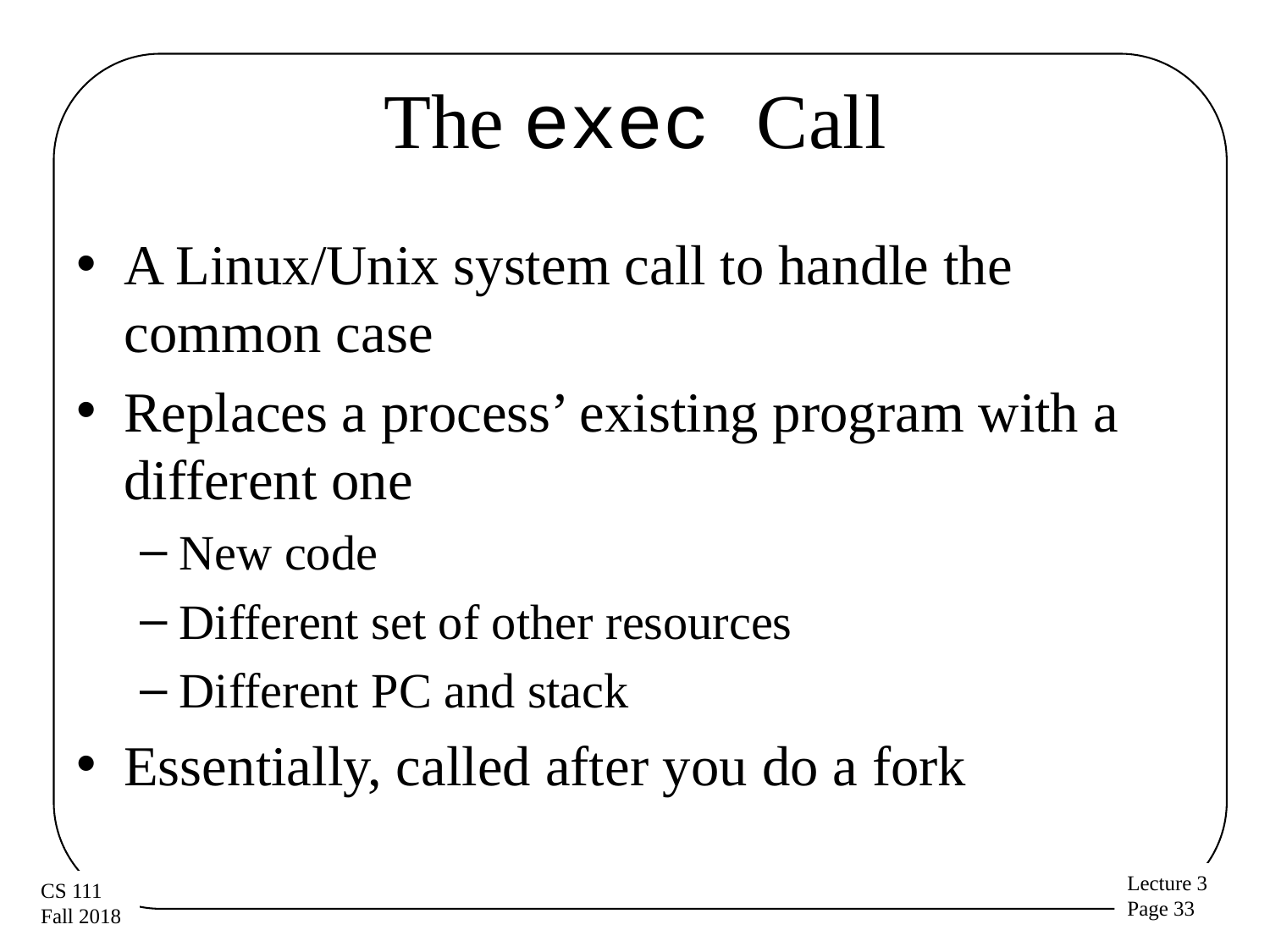

# The exec Call
A Linux/Unix system call to handle the common case
Replaces a process’ existing program with a different one
New code
Different set of other resources
Different PC and stack
Essentially, called after you do a fork